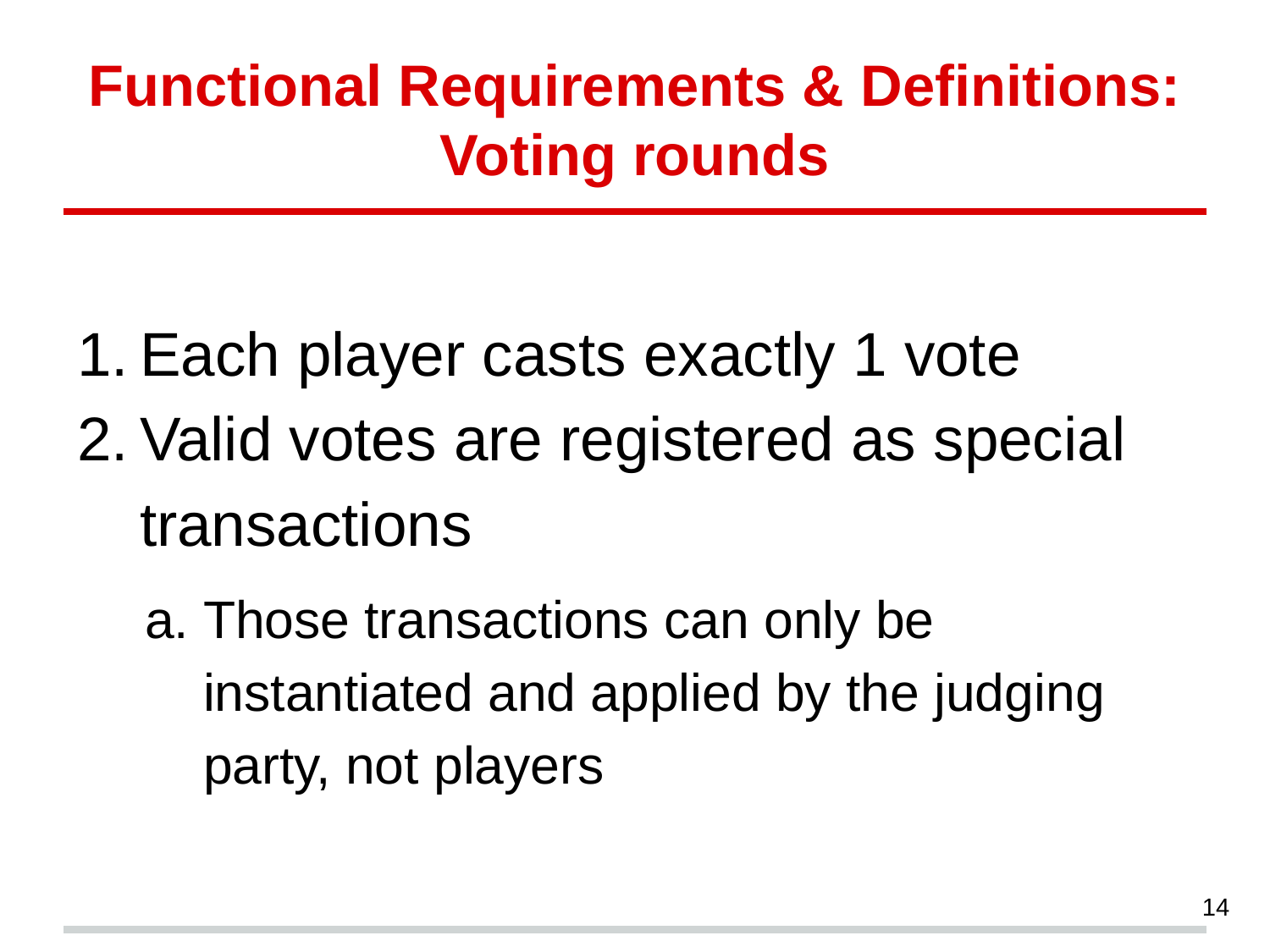

# Functional Requirements & Definitions:
Voting rounds

Each player casts exactly 1 vote
Valid votes are registered as special transactions
Those transactions can only be instantiated and applied by the judging party, not players
14